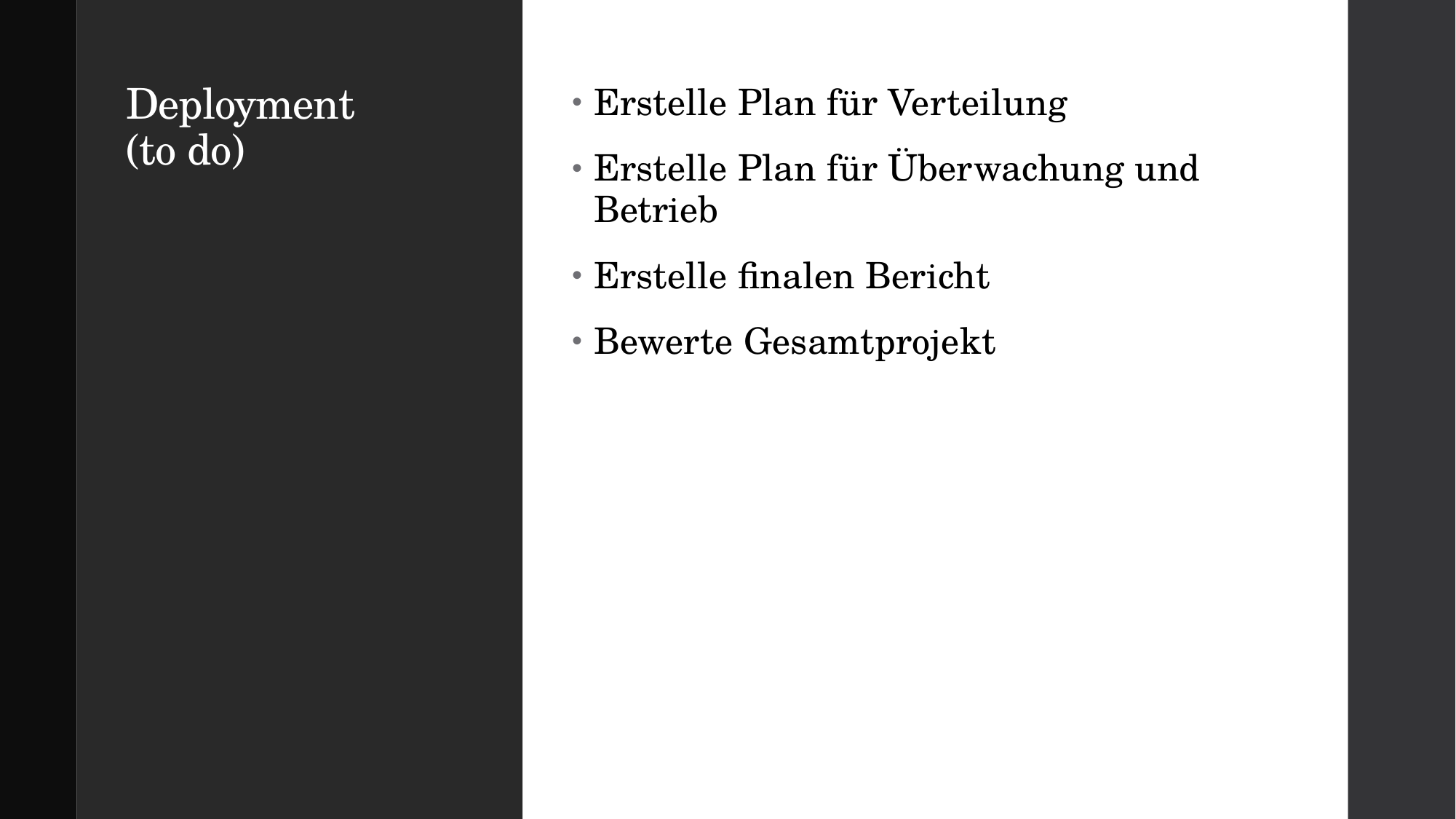

# Deployment (to do)
Erstelle Plan für Verteilung
Erstelle Plan für Überwachung und Betrieb
Erstelle finalen Bericht
Bewerte Gesamtprojekt